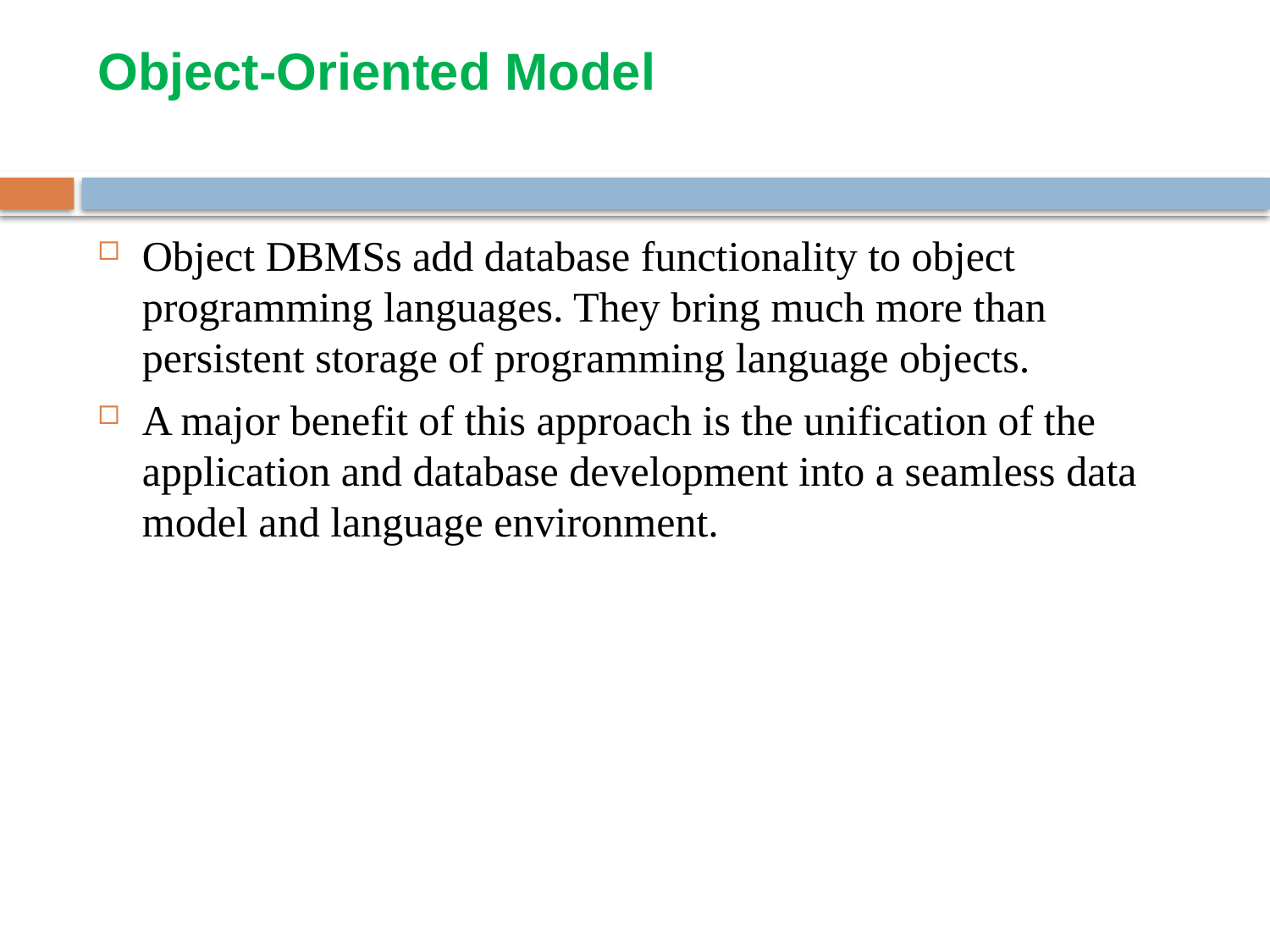

# Object-Oriented Model
Object DBMSs add database functionality to object programming languages. They bring much more than persistent storage of programming language objects.
A major benefit of this approach is the unification of the application and database development into a seamless data model and language environment.